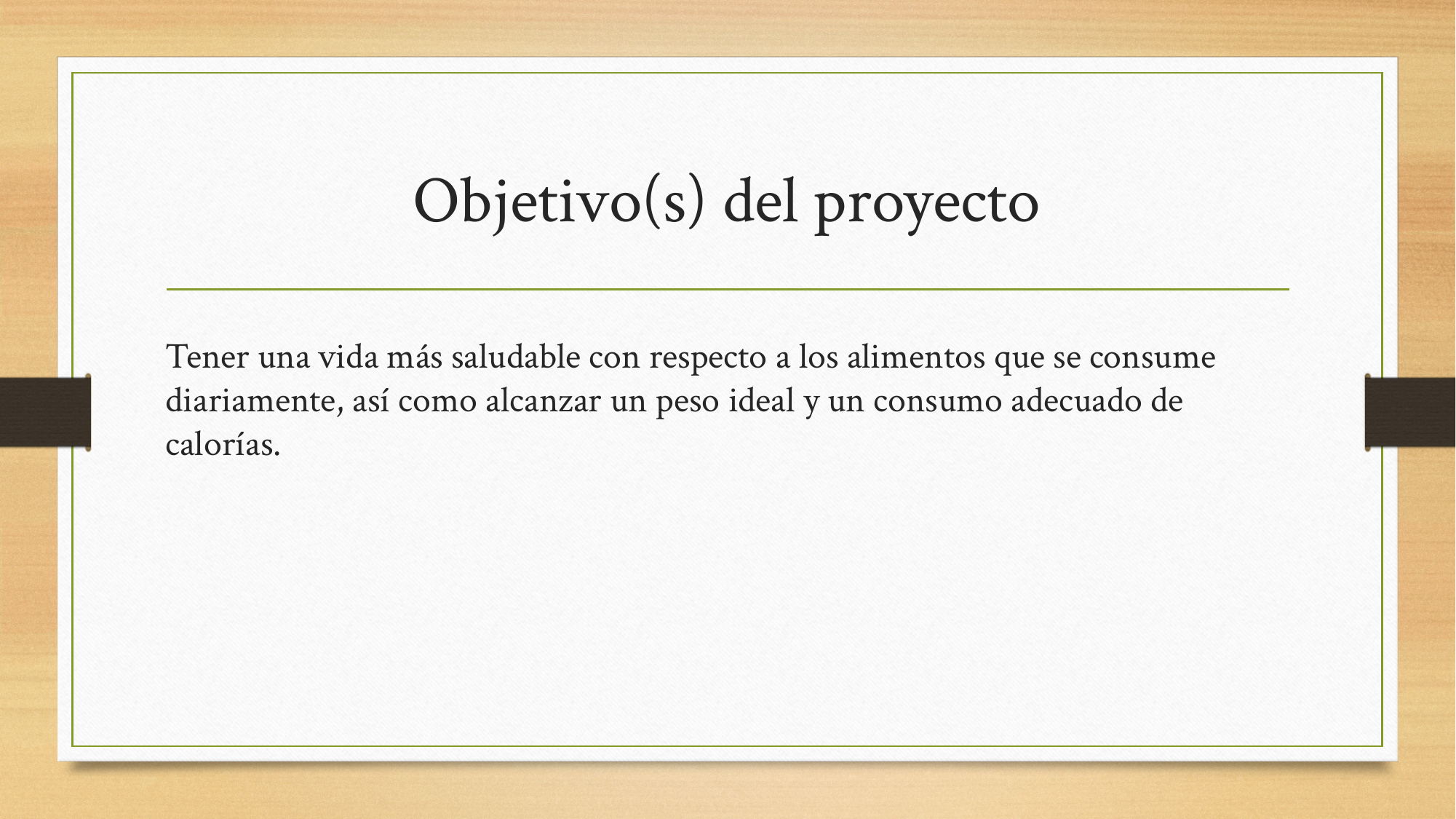

# Objetivo(s) del proyecto
Tener una vida más saludable con respecto a los alimentos que se consume diariamente, así como alcanzar un peso ideal y un consumo adecuado de calorías.